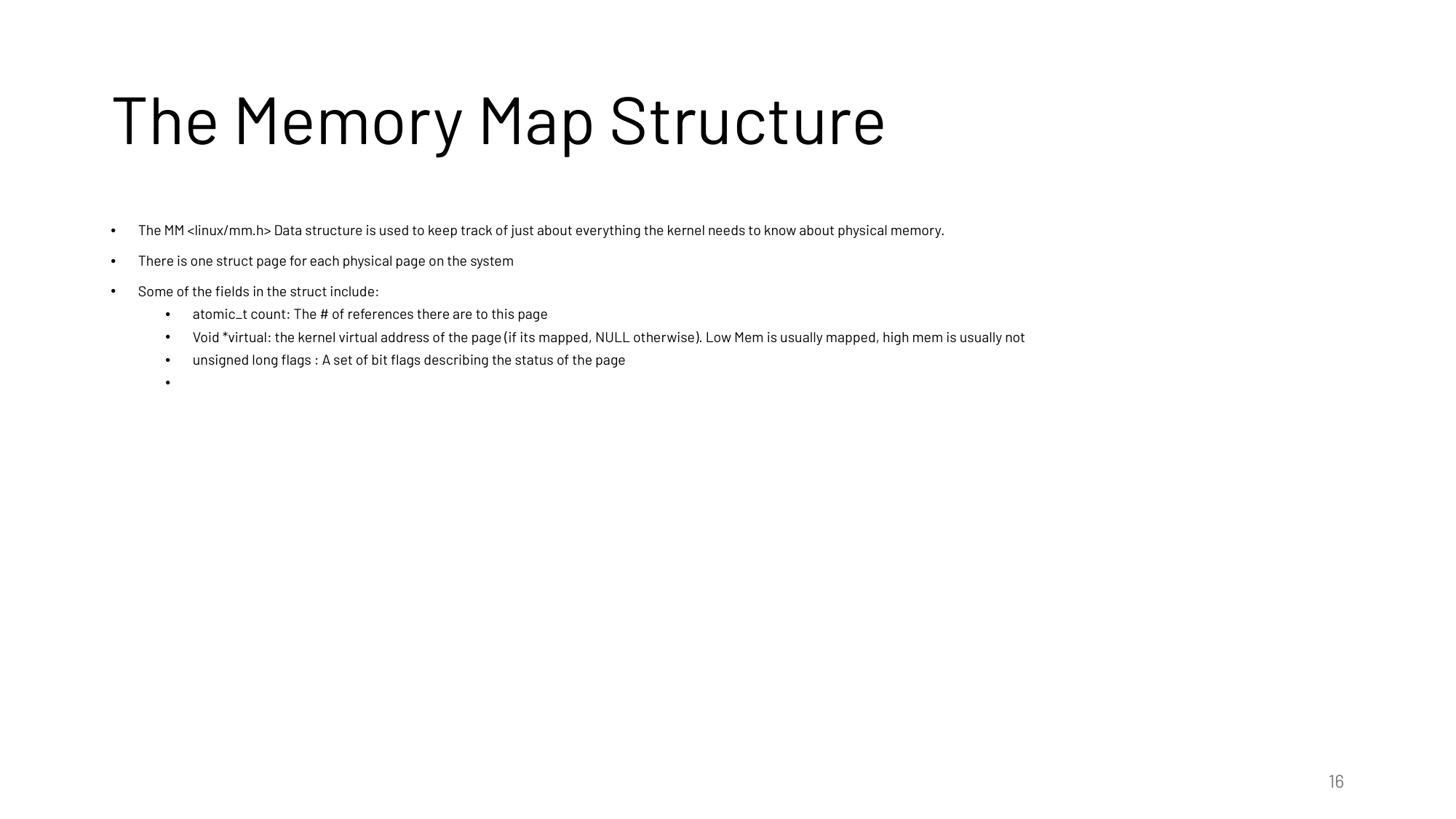

# The Memory Map Structure
The MM <linux/mm.h> Data structure is used to keep track of just about everything the kernel needs to know about physical memory.
There is one struct page for each physical page on the system
Some of the fields in the struct include:
atomic_t count: The # of references there are to this page
Void *virtual: the kernel virtual address of the page (if its mapped, NULL otherwise). Low Mem is usually mapped, high mem is usually not
unsigned long flags : A set of bit flags describing the status of the page

16